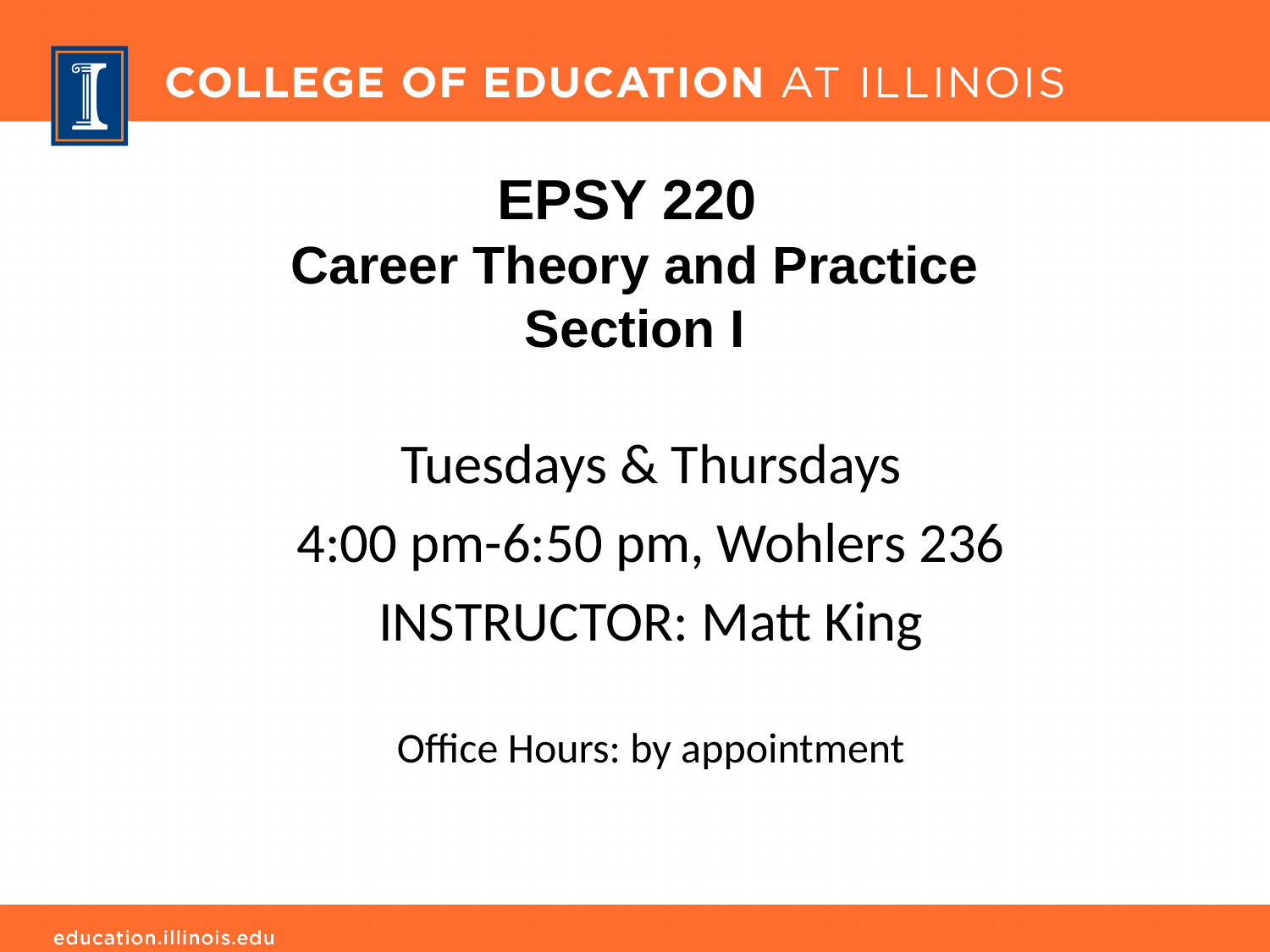

# EPSY 220 Career Theory and Practice Section I
Tuesdays & Thursdays
4:00 pm-6:50 pm, Wohlers 236
INSTRUCTOR: Matt King

Office Hours: by appointment